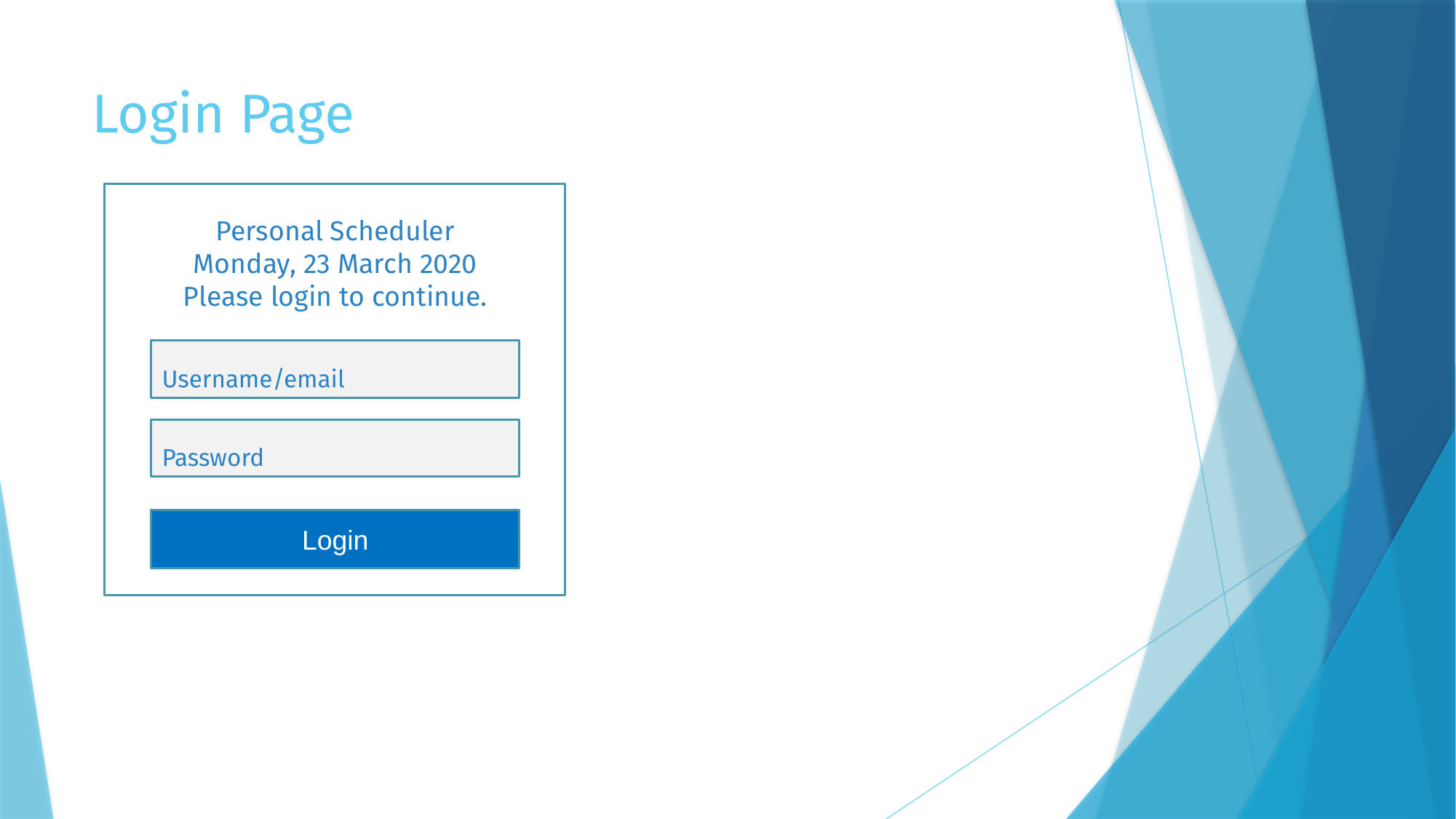

# Login Page

Personal Scheduler
Monday, 23 March 2020
Please login to continue.
Username/email
Password
Login